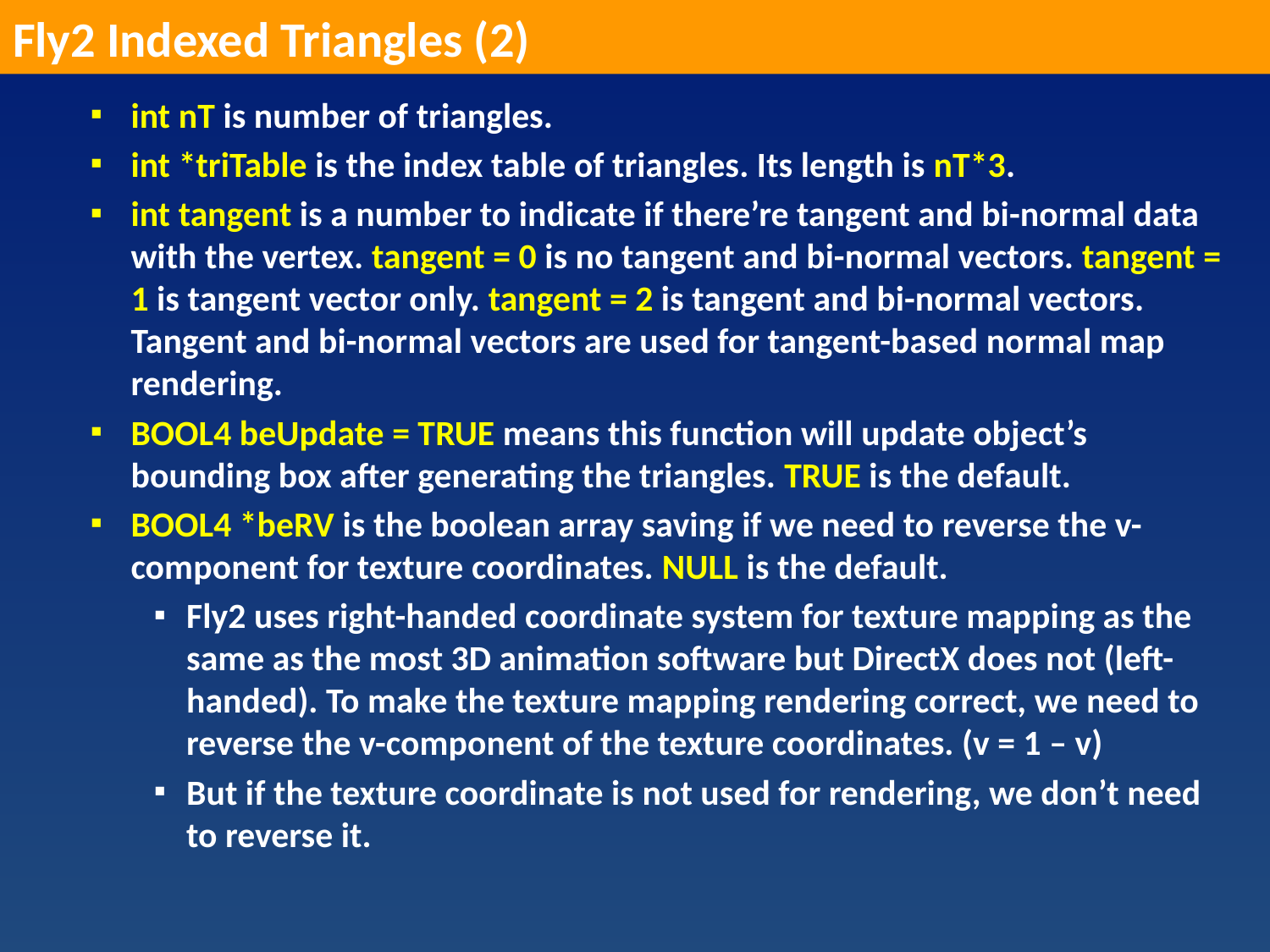

Fly2 Indexed Triangles (2)
int nT is number of triangles.
int *triTable is the index table of triangles. Its length is nT*3.
int tangent is a number to indicate if there’re tangent and bi-normal data with the vertex. tangent = 0 is no tangent and bi-normal vectors. tangent = 1 is tangent vector only. tangent = 2 is tangent and bi-normal vectors. Tangent and bi-normal vectors are used for tangent-based normal map rendering.
BOOL4 beUpdate = TRUE means this function will update object’s bounding box after generating the triangles. TRUE is the default.
BOOL4 *beRV is the boolean array saving if we need to reverse the v-component for texture coordinates. NULL is the default.
Fly2 uses right-handed coordinate system for texture mapping as the same as the most 3D animation software but DirectX does not (left-handed). To make the texture mapping rendering correct, we need to reverse the v-component of the texture coordinates. (v = 1 – v)
But if the texture coordinate is not used for rendering, we don’t need to reverse it.